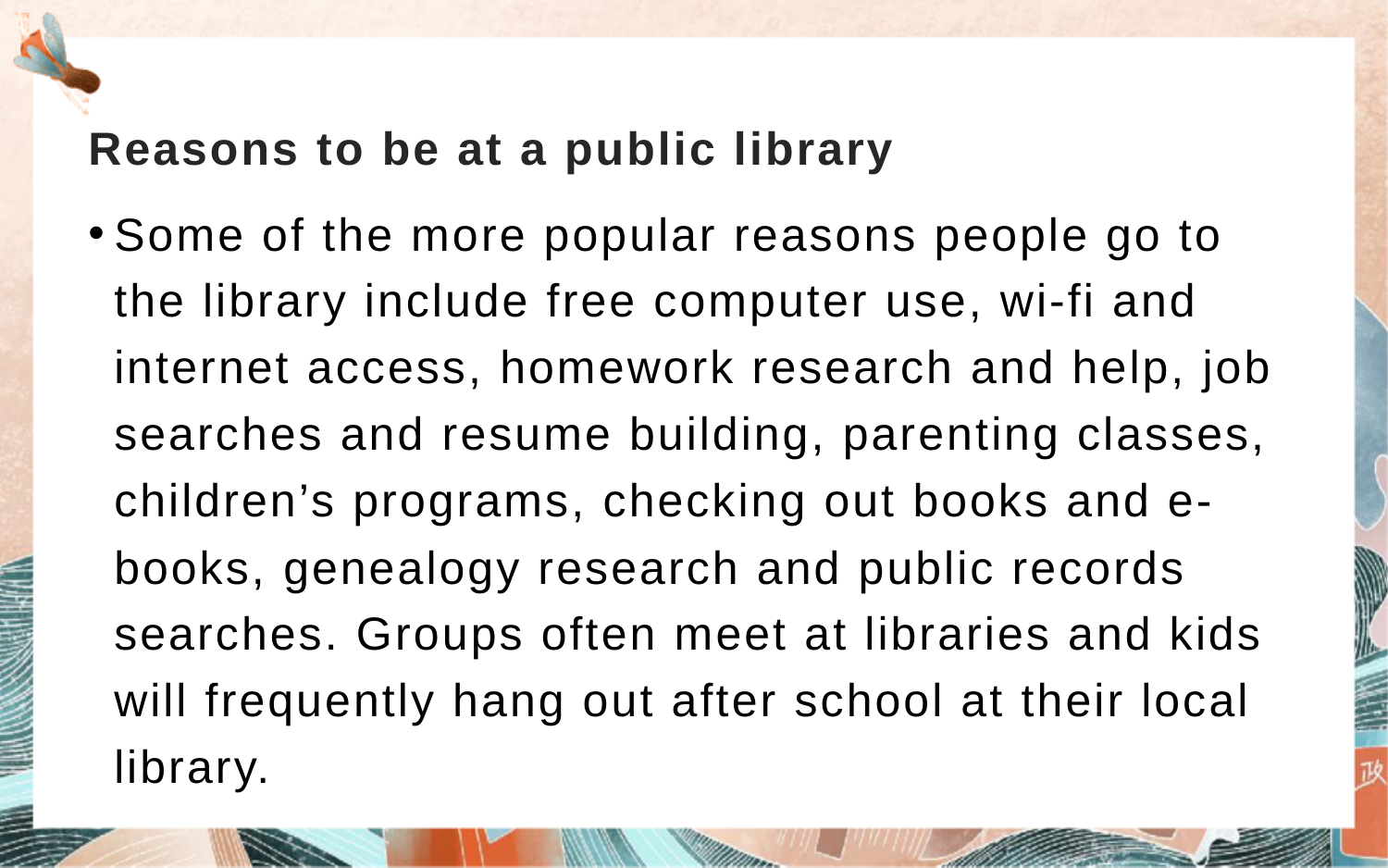

Reasons to be at a public library
Some of the more popular reasons people go to the library include free computer use, wi-fi and internet access, homework research and help, job searches and resume building, parenting classes, children’s programs, checking out books and e-books, genealogy research and public records searches. Groups often meet at libraries and kids will frequently hang out after school at their local library.